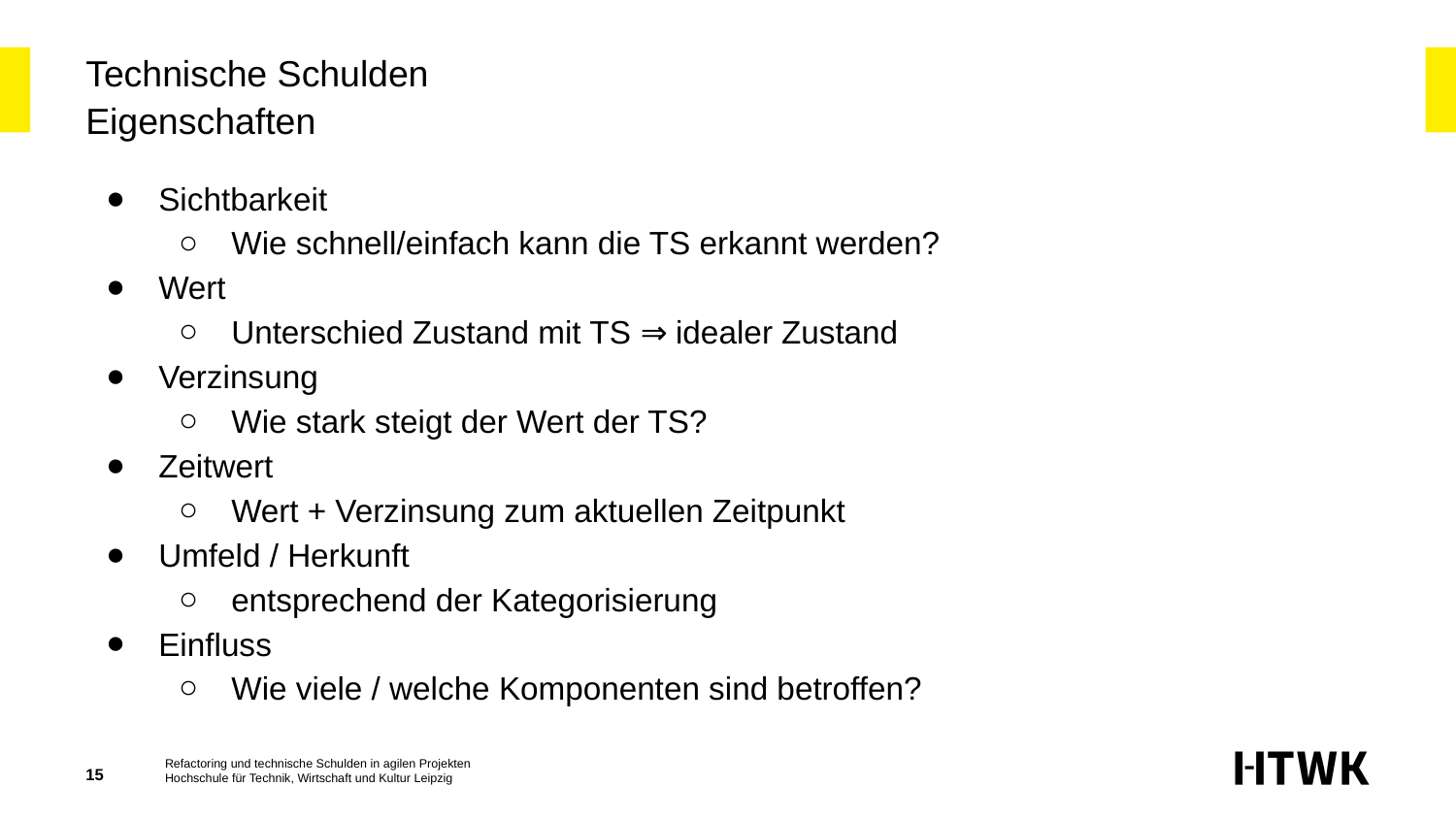

# Technische Schulden
Eigenschaften
Sichtbarkeit
Wie schnell/einfach kann die TS erkannt werden?
Wert
Unterschied Zustand mit TS ⇒ idealer Zustand
Verzinsung
Wie stark steigt der Wert der TS?
Zeitwert
Wert + Verzinsung zum aktuellen Zeitpunkt
Umfeld / Herkunft
entsprechend der Kategorisierung
Einfluss
Wie viele / welche Komponenten sind betroffen?
15